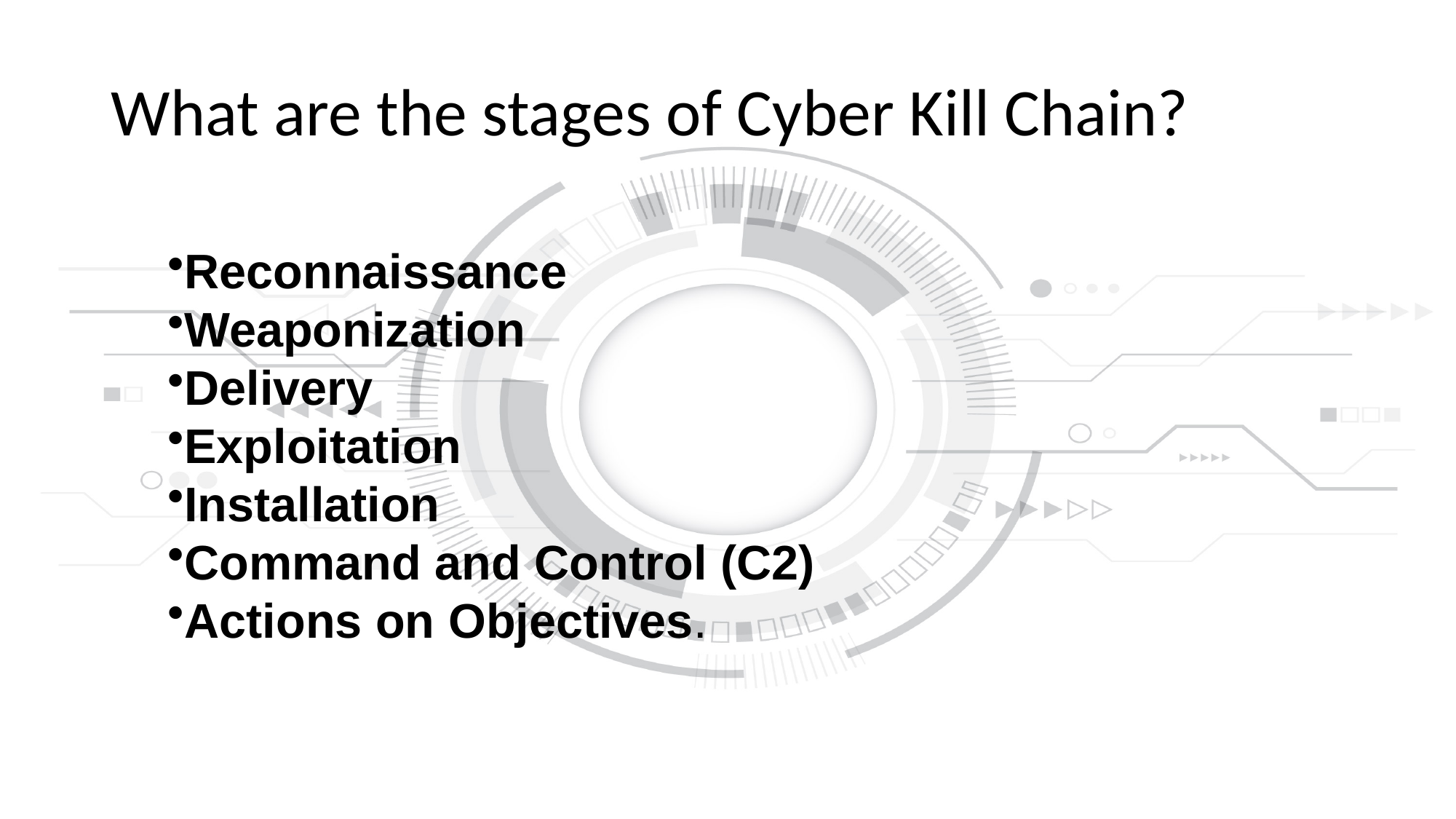

# What are the stages of Cyber Kill Chain?
Reconnaissance
Weaponization
Delivery
Exploitation
Installation
Command and Control (C2)
Actions on Objectives.